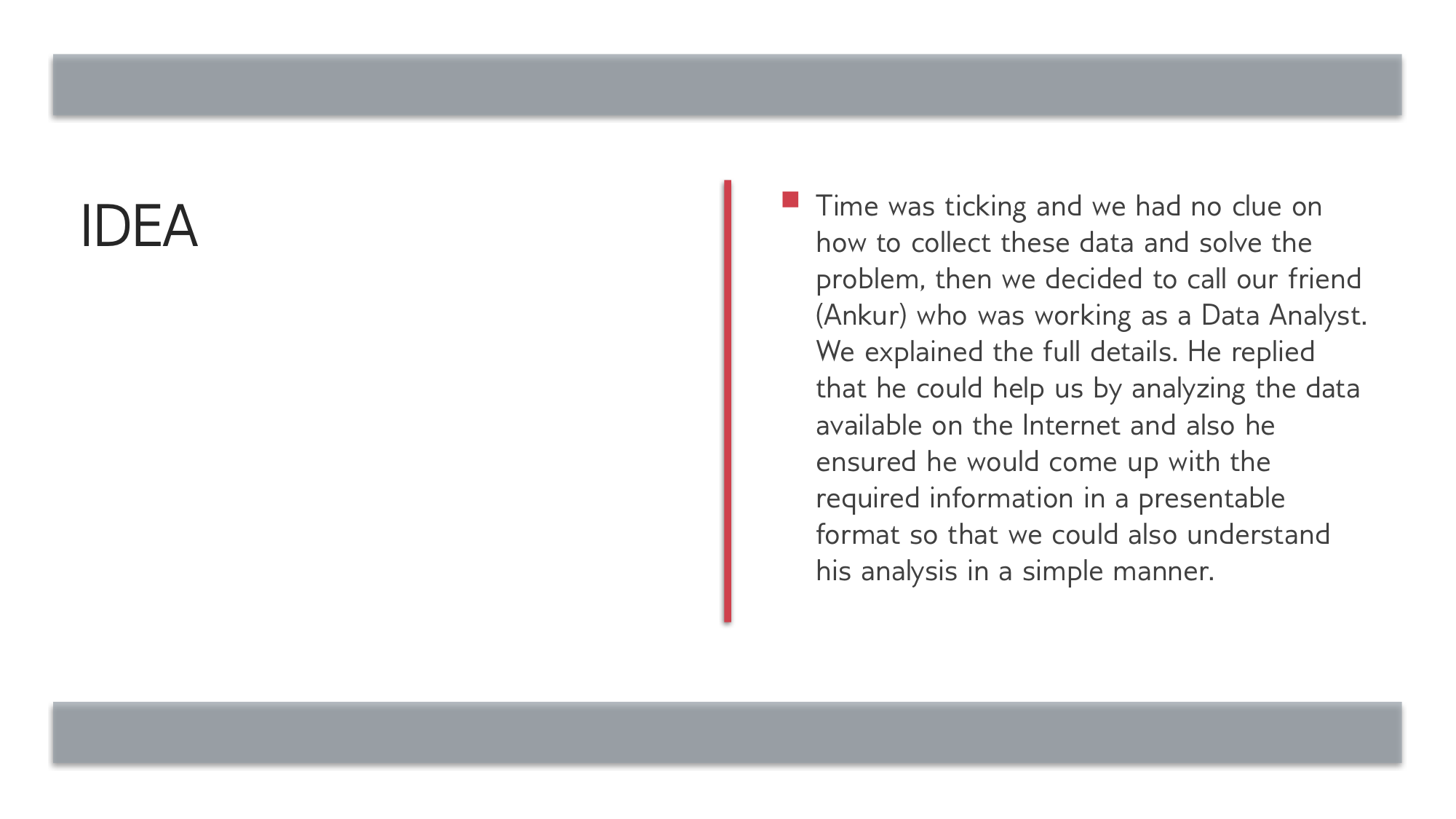

# IDEA
Time was ticking and we had no clue on how to collect these data and solve the problem, then we decided to call our friend (Ankur) who was working as a Data Analyst. We explained the full details. He replied that he could help us by analyzing the data available on the Internet and also he ensured he would come up with the required information in a presentable format so that we could also understand his analysis in a simple manner.